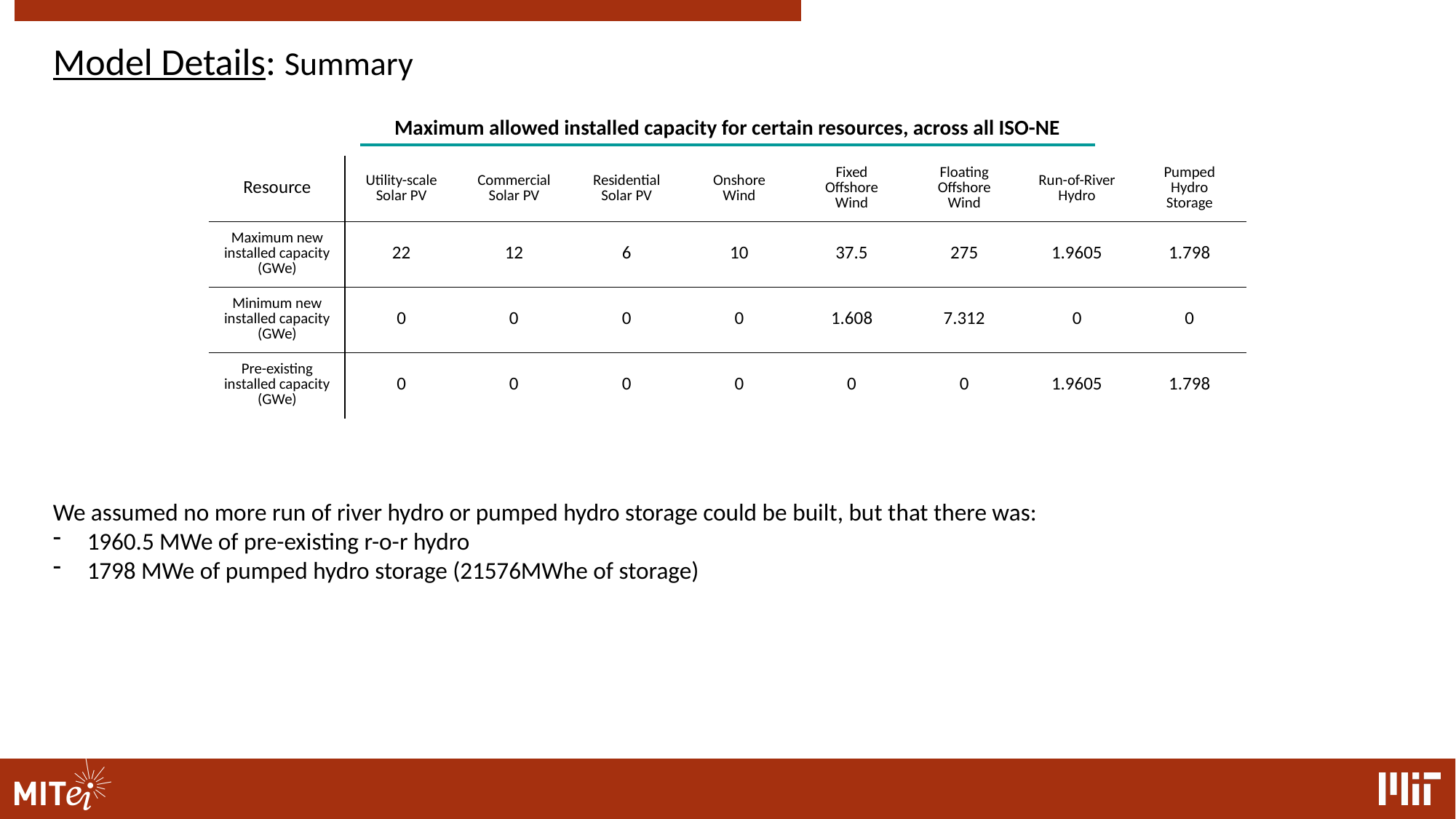

Model Details: Summary
Maximum allowed installed capacity for certain resources, across all ISO-NE
| Resource | Utility-scale Solar PV | Commercial Solar PV | Residential Solar PV | Onshore Wind | Fixed Offshore Wind | Floating Offshore Wind | Run-of-River Hydro | Pumped Hydro Storage |
| --- | --- | --- | --- | --- | --- | --- | --- | --- |
| Maximum new installed capacity (GWe) | 22 | 12 | 6 | 10 | 37.5 | 275 | 1.9605 | 1.798 |
| Minimum new installed capacity (GWe) | 0 | 0 | 0 | 0 | 1.608 | 7.312 | 0 | 0 |
| Pre-existing installed capacity (GWe) | 0 | 0 | 0 | 0 | 0 | 0 | 1.9605 | 1.798 |
We assumed no more run of river hydro or pumped hydro storage could be built, but that there was:
1960.5 MWe of pre-existing r-o-r hydro
1798 MWe of pumped hydro storage (21576MWhe of storage)

4